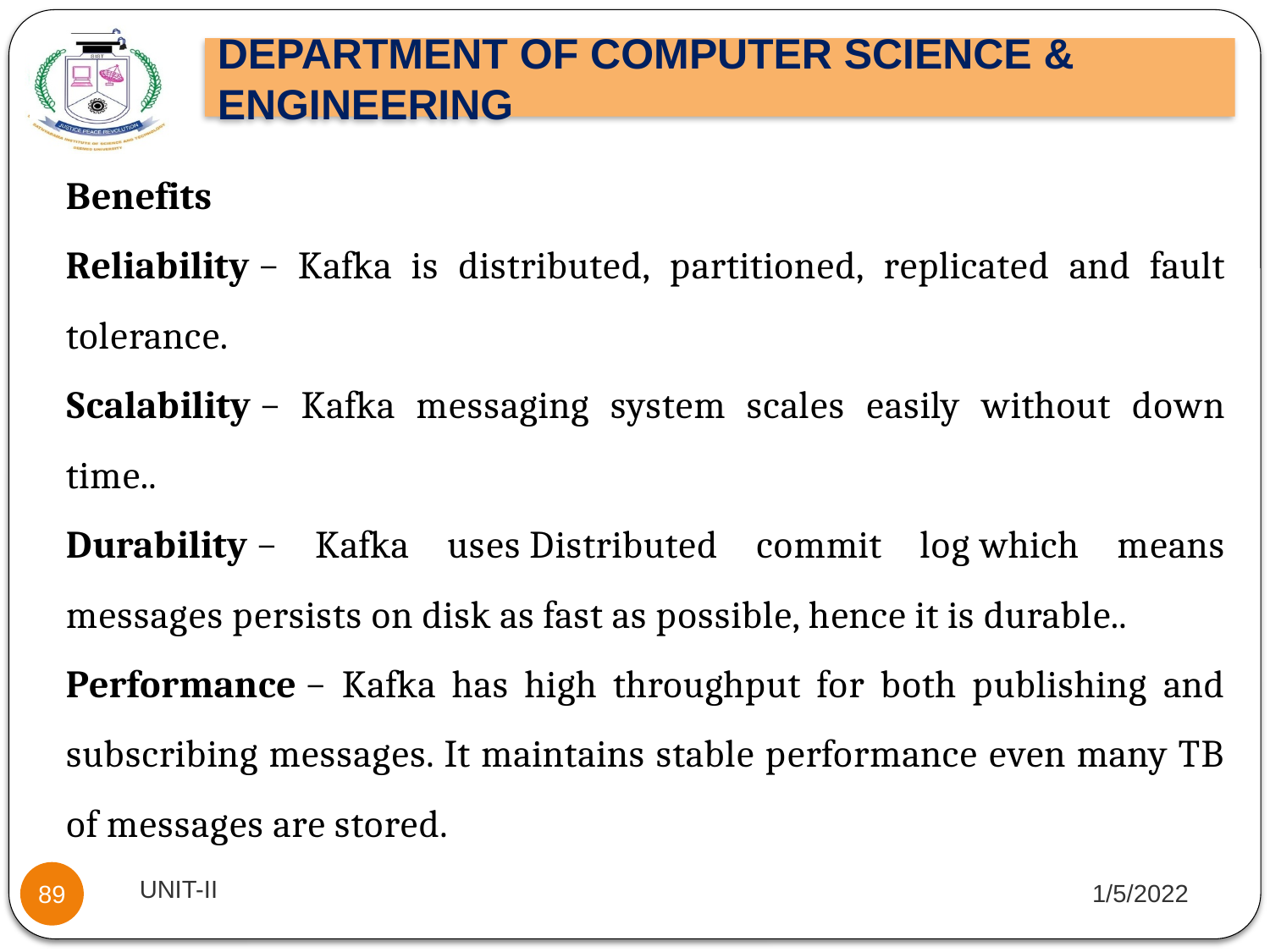

Benefits
Reliability − Kafka is distributed, partitioned, replicated and fault tolerance.
Scalability − Kafka messaging system scales easily without down time..
Durability − Kafka uses Distributed commit log which means messages persists on disk as fast as possible, hence it is durable..
Performance − Kafka has high throughput for both publishing and subscribing messages. It maintains stable performance even many TB of messages are stored.
UNIT-II
1/5/2022
89